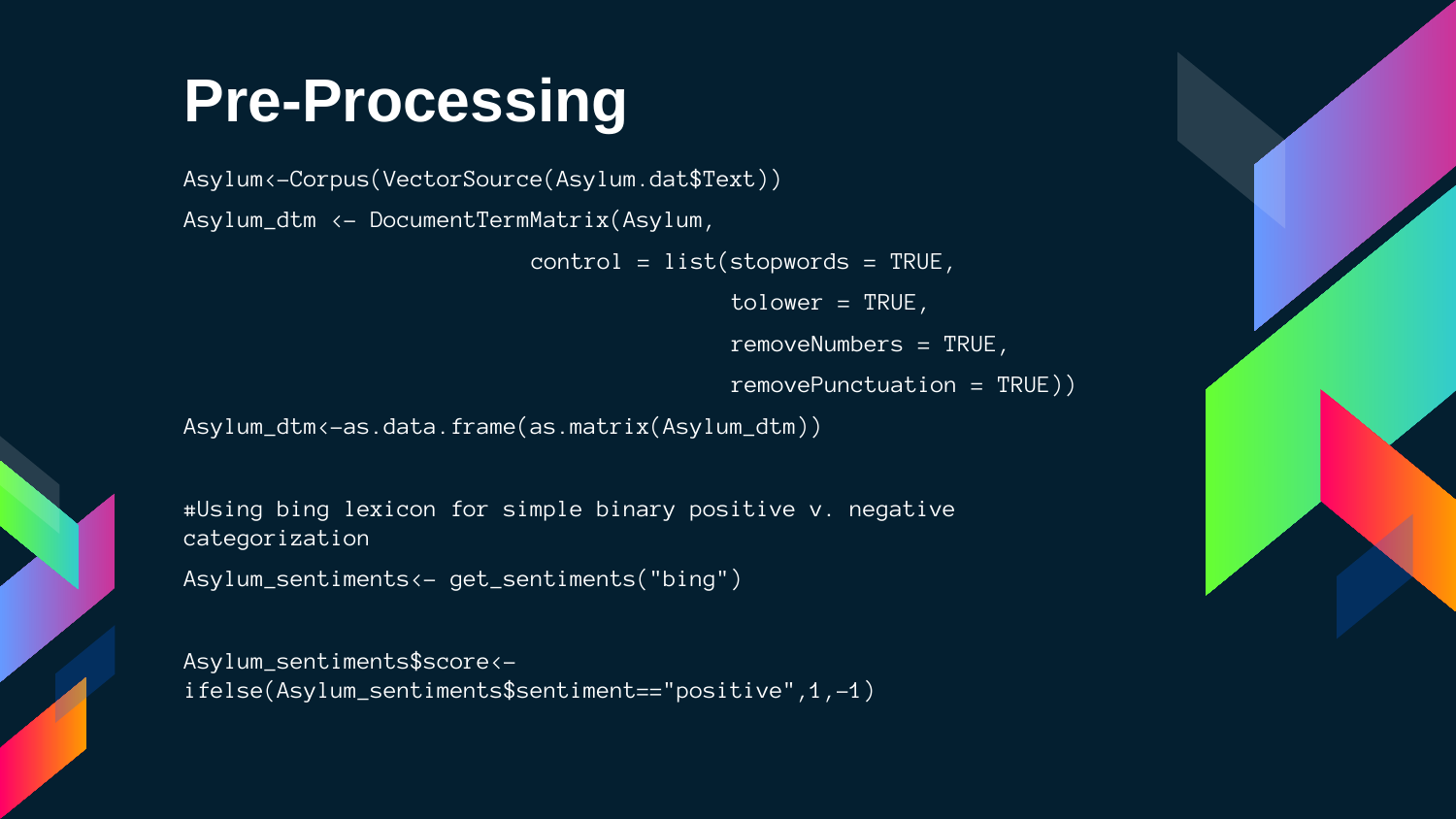

# Pre-Processing
Asylum<-Corpus(VectorSource(Asylum.dat$Text))
Asylum_dtm <- DocumentTermMatrix(Asylum,
                          control = list(stopwords = TRUE,
                                         tolower = TRUE,
                                         removeNumbers = TRUE,
                                         removePunctuation = TRUE))
Asylum_dtm<-as.data.frame(as.matrix(Asylum_dtm))

#Using bing lexicon for simple binary positive v. negative categorization
Asylum_sentiments<- get_sentiments("bing")

Asylum_sentiments$score<-ifelse(Asylum_sentiments$sentiment=="positive",1,-1)